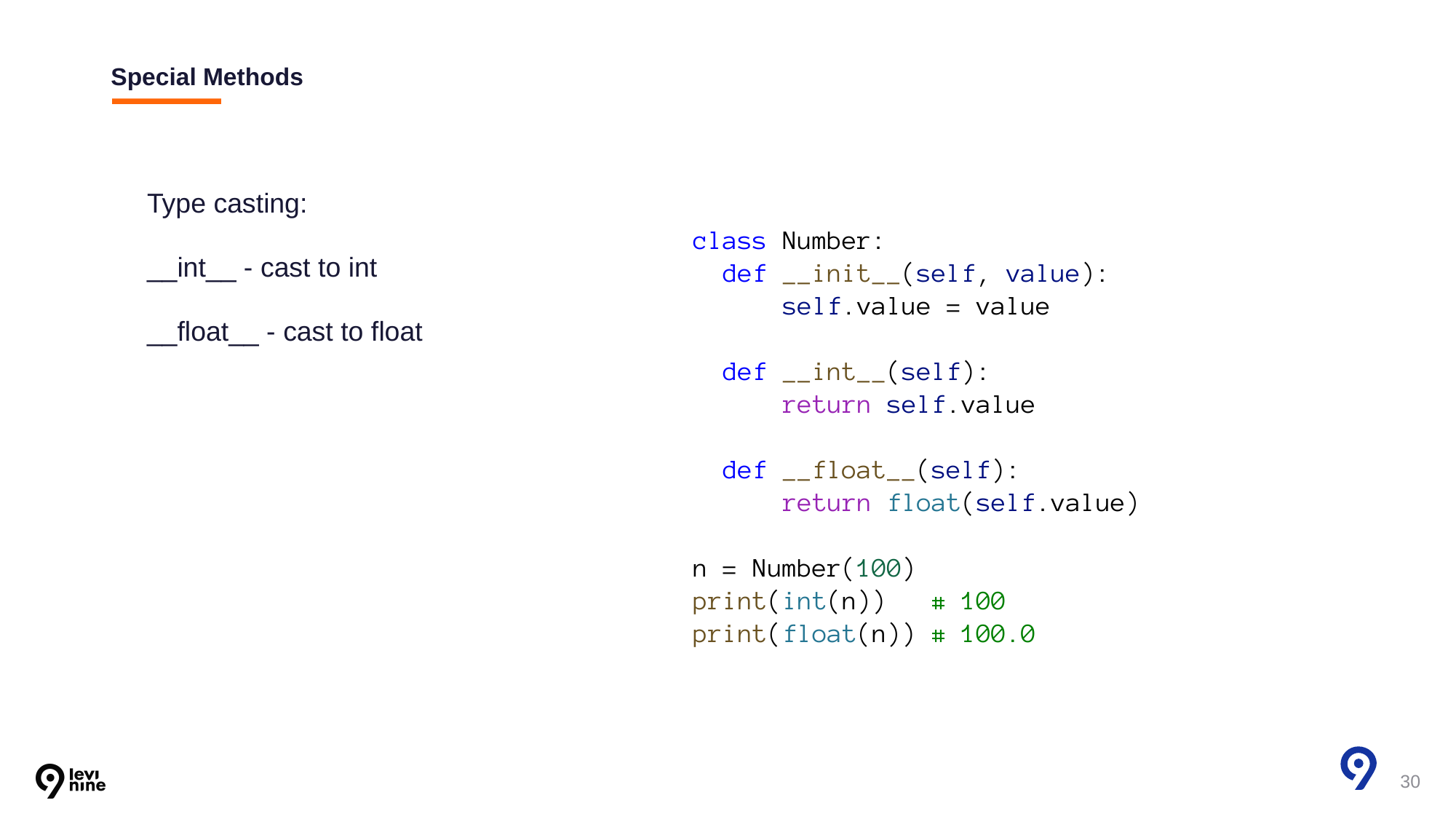

# Special Methods
class Number:
  def __init__(self, value):
      self.value = value

  def __int__(self):
      return self.value
  def __float__(self):
      return float(self.value)
n = Number(100)
print(int(n))   # 100
print(float(n)) # 100.0
Type casting:
__int__ - cast to int
__float__ - cast to float

30